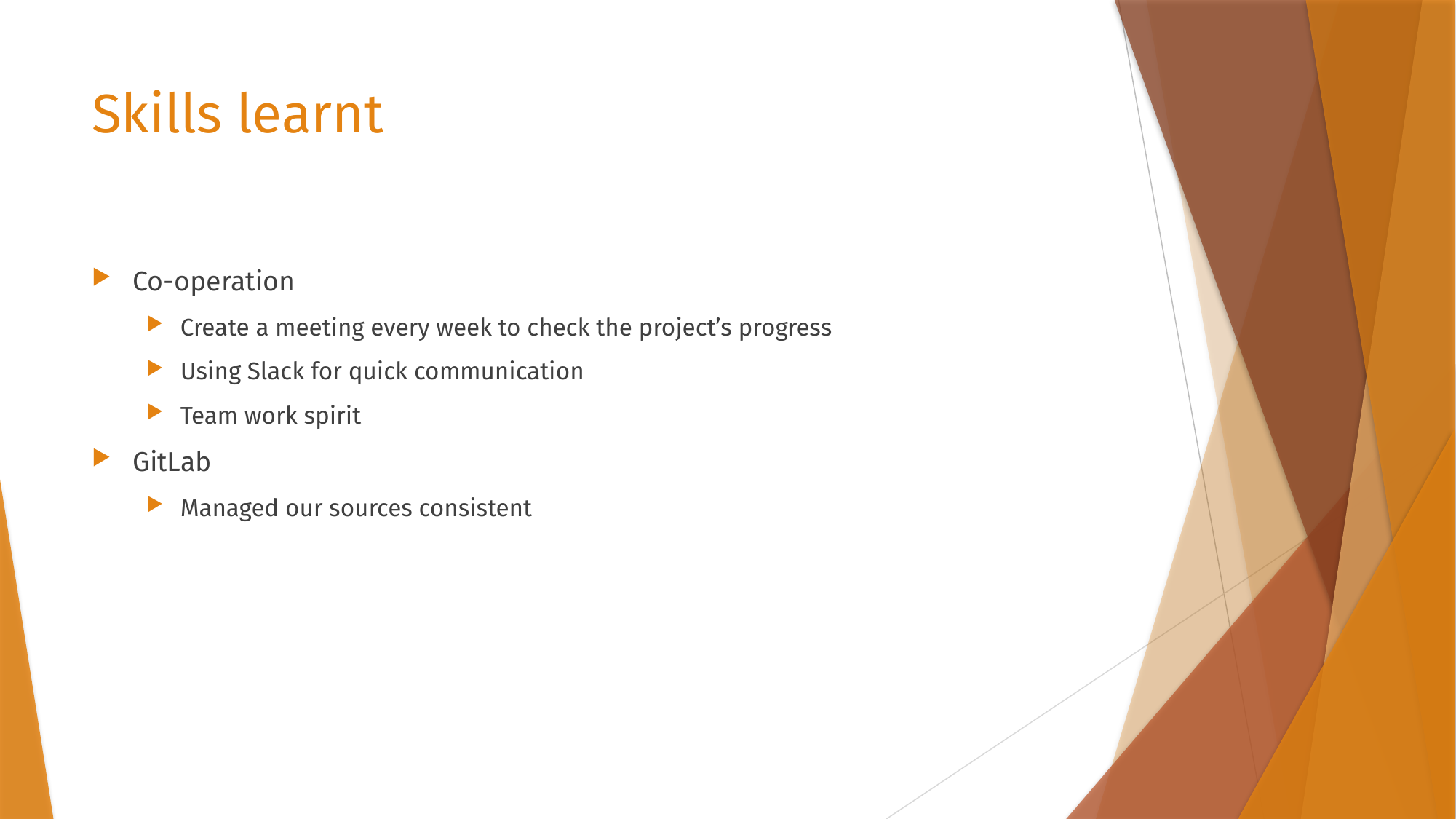

# Skills learnt
Co-operation
Create a meeting every week to check the project’s progress
Using Slack for quick communication
Team work spirit
GitLab
Managed our sources consistent